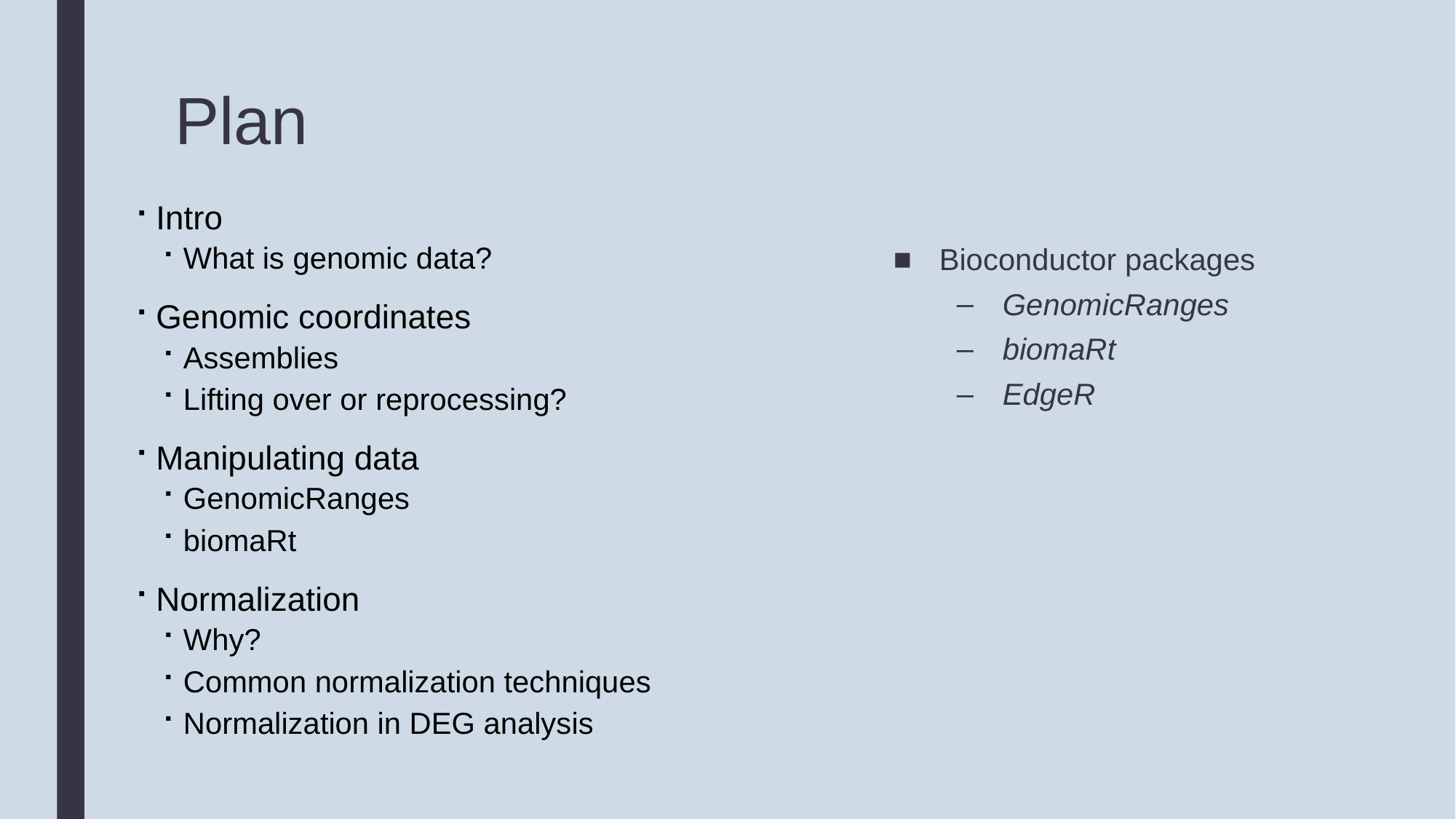

# Plan

Bioconductor packages
GenomicRanges
biomaRt
EdgeR
Intro
What is genomic data?
Genomic coordinates
Assemblies
Lifting over or reprocessing?
Manipulating data
GenomicRanges
biomaRt
Normalization
Why?
Common normalization techniques
Normalization in DEG analysis